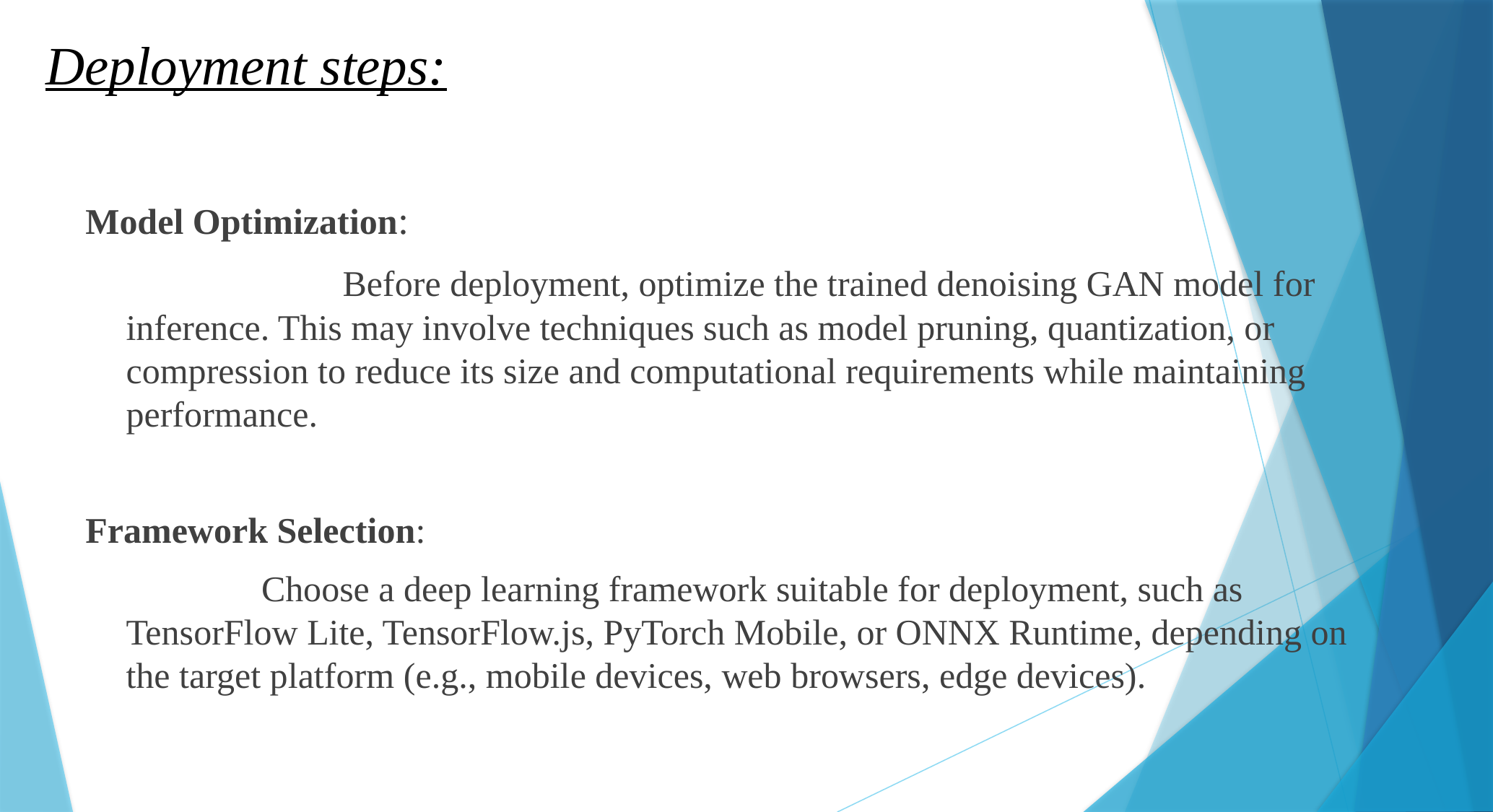

# Deployment steps:
Model Optimization:
			Before deployment, optimize the trained denoising GAN model for inference. This may involve techniques such as model pruning, quantization, or compression to reduce its size and computational requirements while maintaining performance.

Framework Selection:
		   Choose a deep learning framework suitable for deployment, such as TensorFlow Lite, TensorFlow.js, PyTorch Mobile, or ONNX Runtime, depending on the target platform (e.g., mobile devices, web browsers, edge devices).